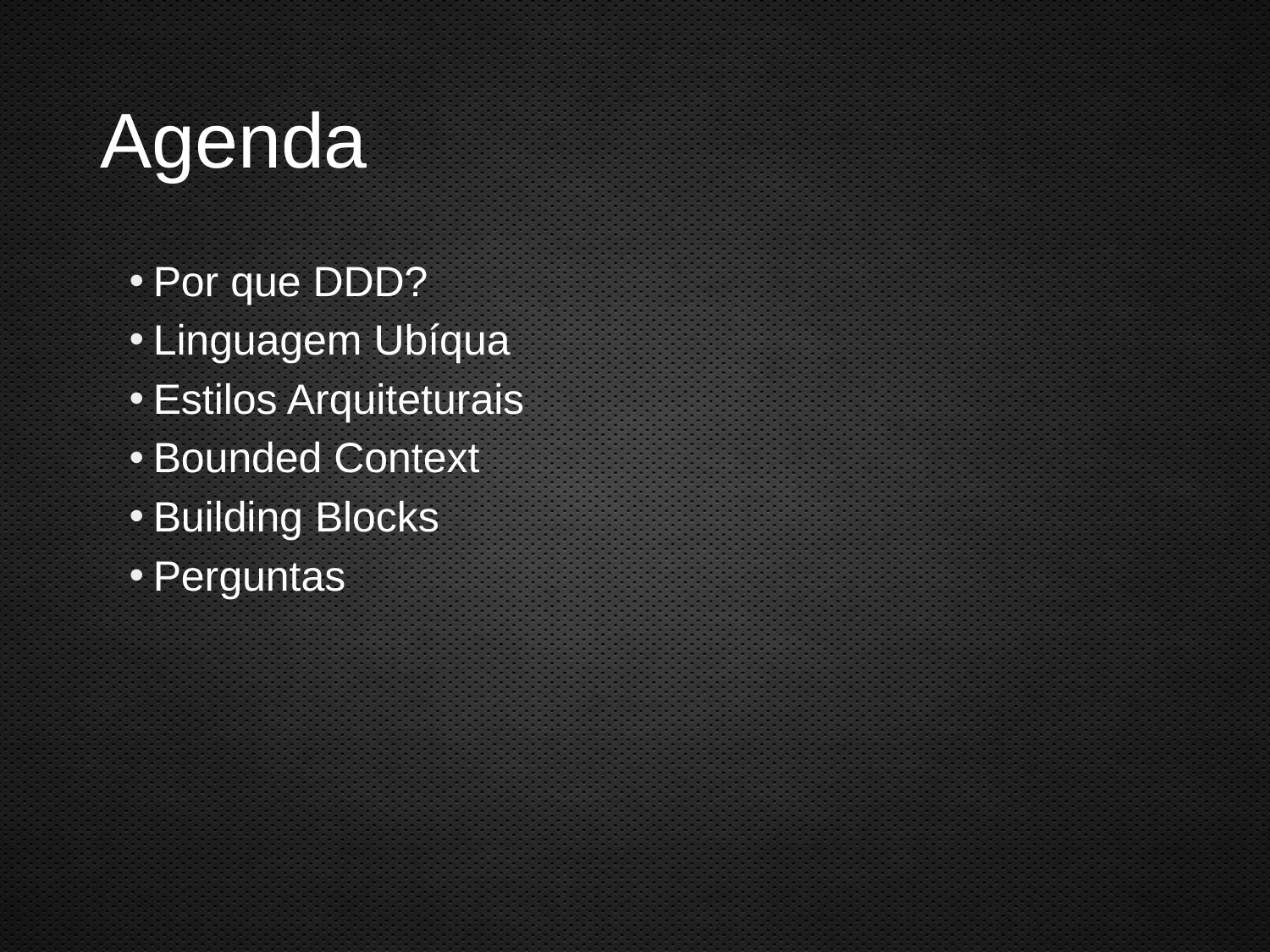

# Agenda
Por que DDD?
Linguagem Ubíqua
Estilos Arquiteturais
Bounded Context
Building Blocks
Perguntas